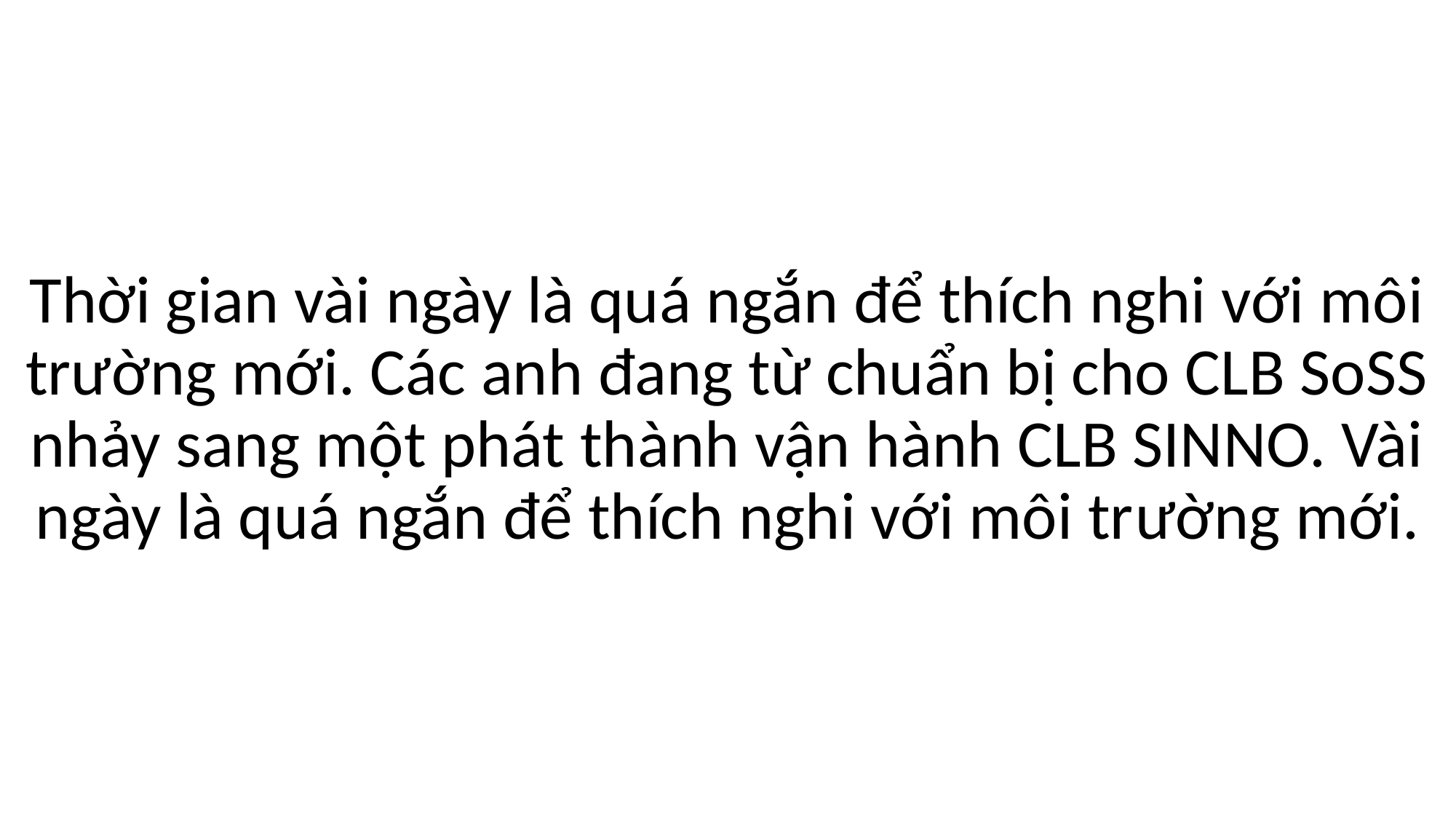

# Thời gian vài ngày là quá ngắn để thích nghi với môi trường mới. Các anh đang từ chuẩn bị cho CLB SoSS nhảy sang một phát thành vận hành CLB SINNO. Vài ngày là quá ngắn để thích nghi với môi trường mới.